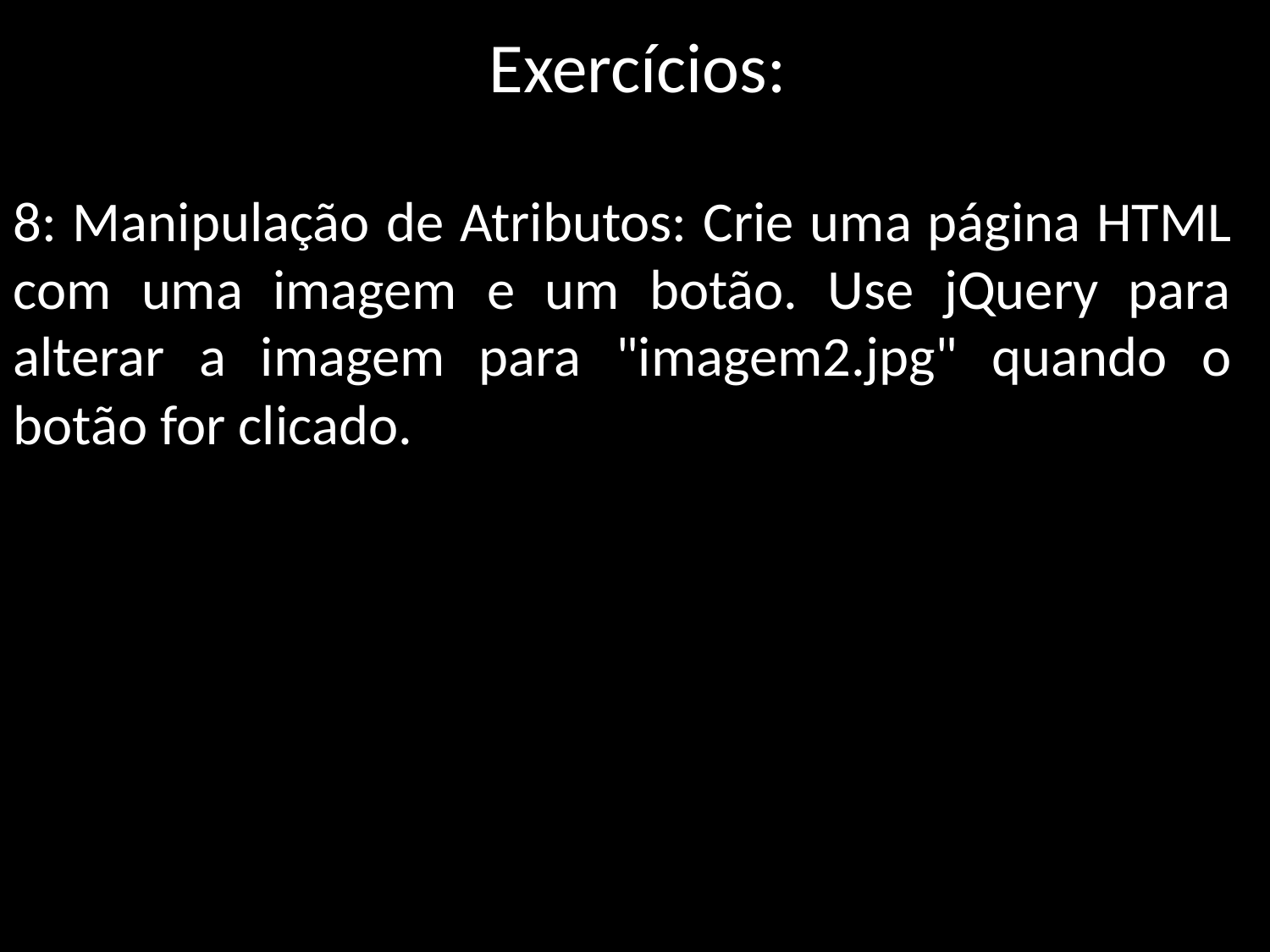

Exercícios:
8: Manipulação de Atributos: Crie uma página HTML com uma imagem e um botão. Use jQuery para alterar a imagem para "imagem2.jpg" quando o botão for clicado.